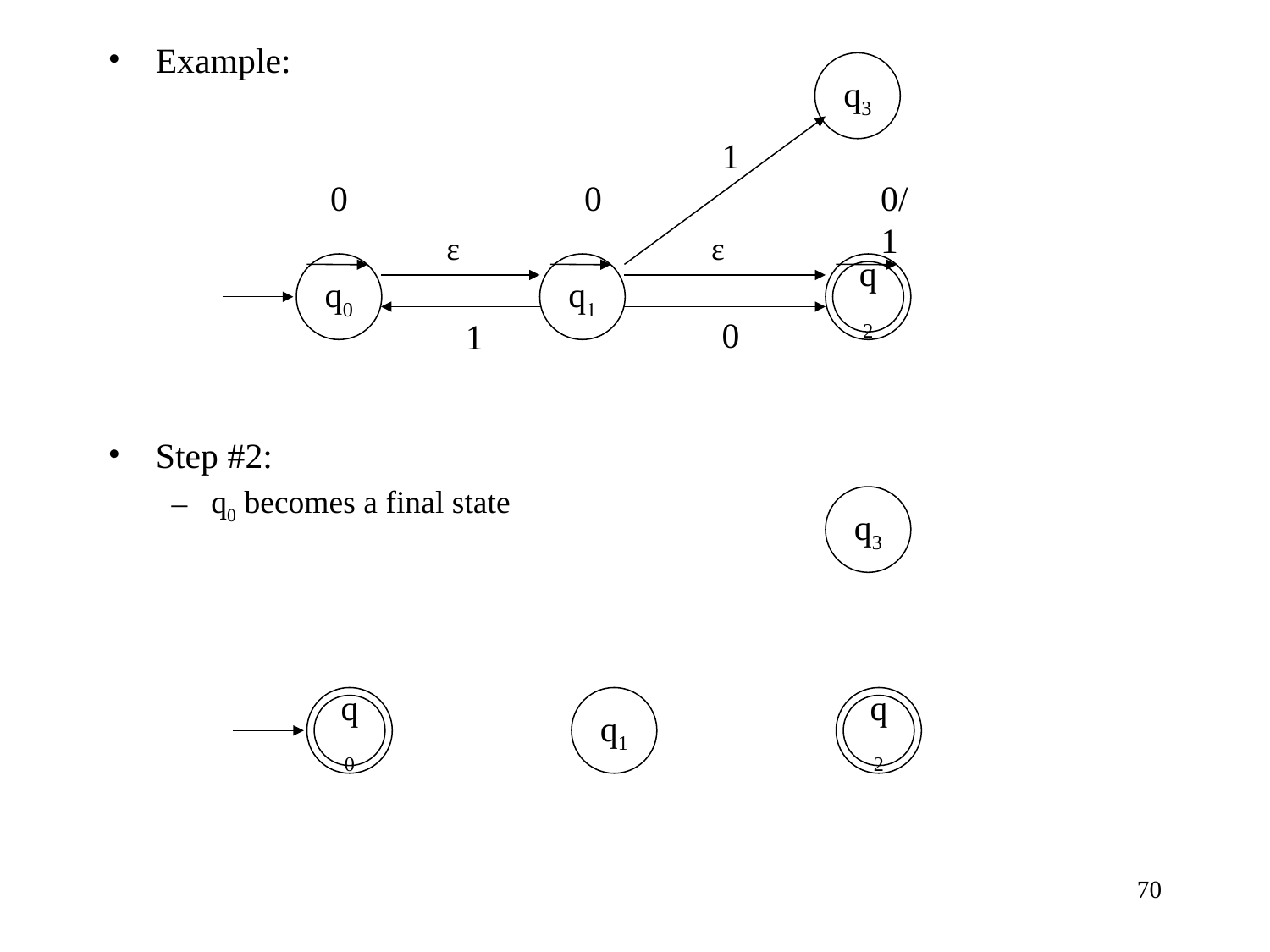

Example:

Step #2:
q0 becomes a final state
q3
1
0
0
0/1
ε
ε
q0
q1

q2
0
1
q3

q0
q1

q2
70